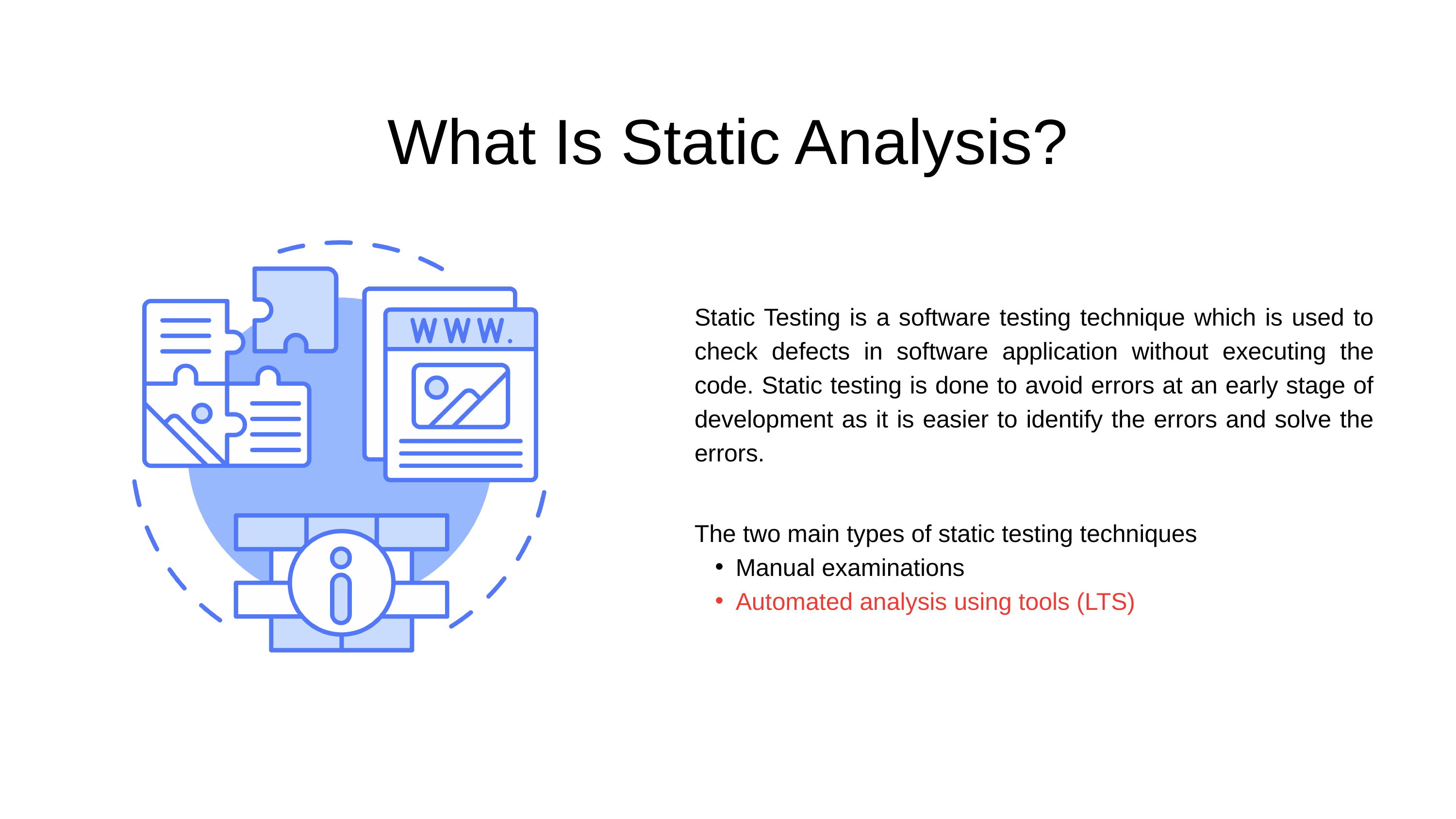

What Is Static Analysis?

Static Testing is a software testing technique which is used to check defects in software application without executing the code. Static testing is done to avoid errors at an early stage of development as it is easier to identify the errors and solve the errors.
The two main types of static testing techniques
Manual examinations
Automated analysis using tools (LTS)